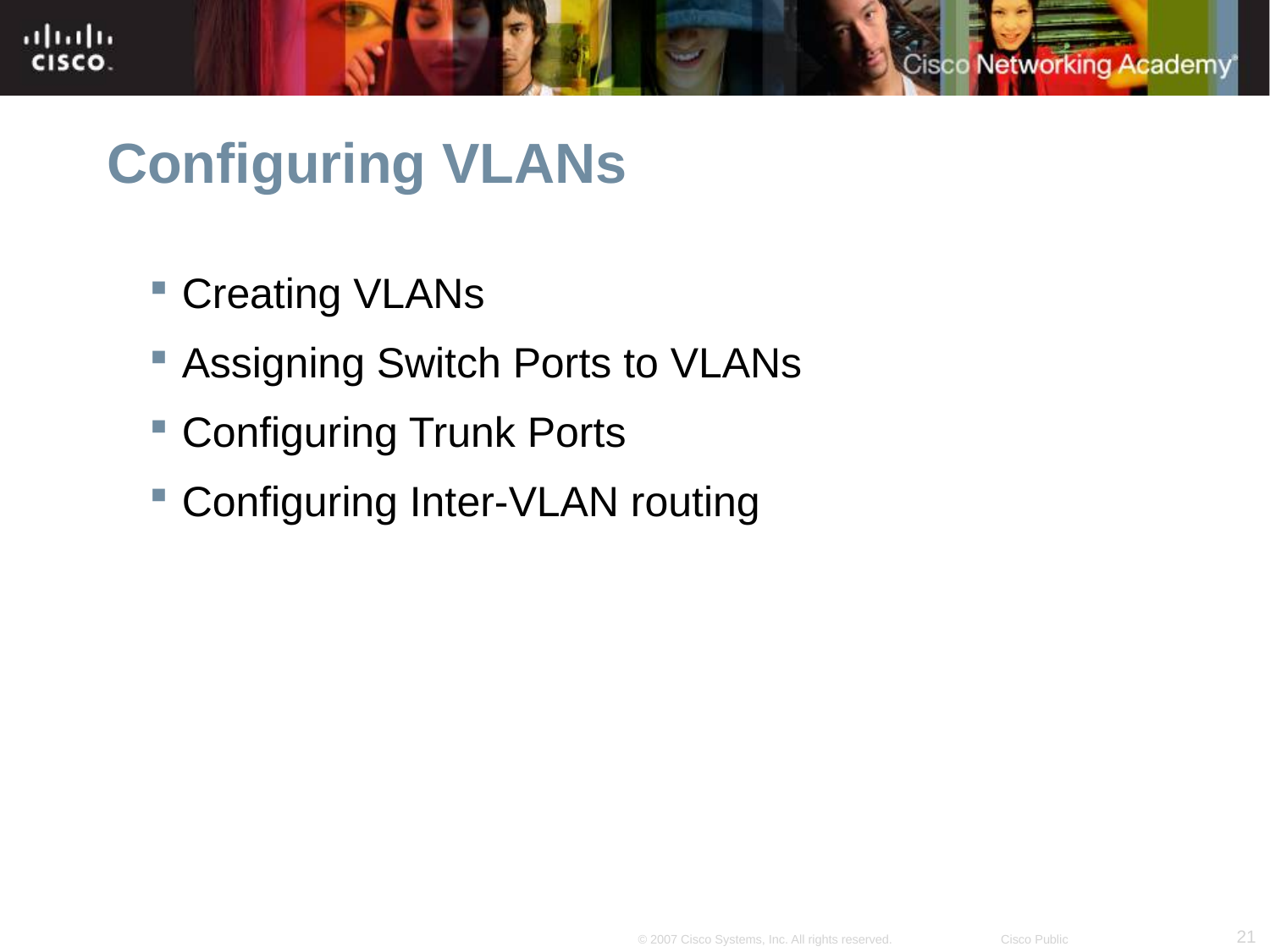

# Configuring VLANs
Creating VLANs
Assigning Switch Ports to VLANs
Configuring Trunk Ports
Configuring Inter-VLAN routing